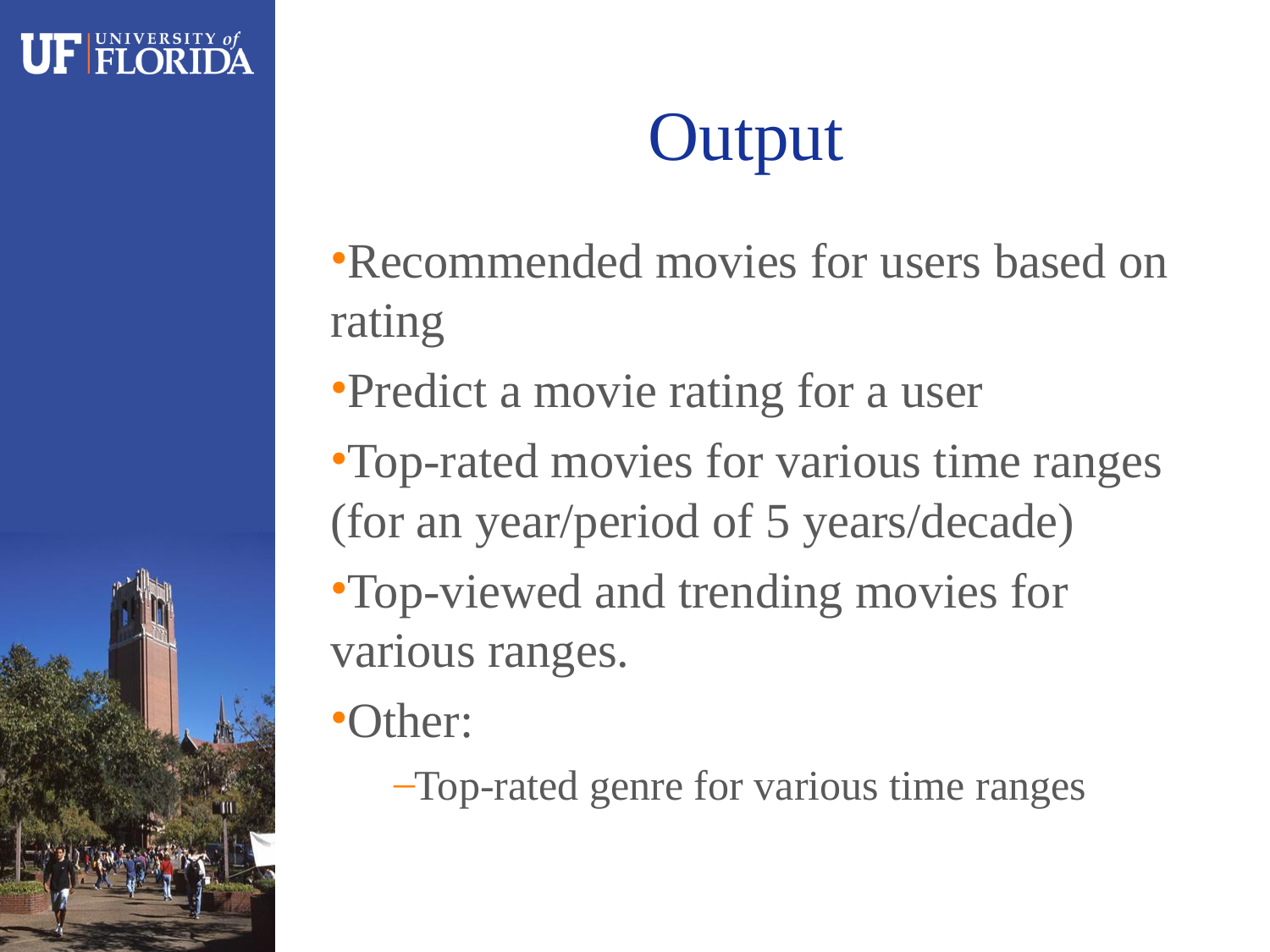

# Output
Recommended movies for users based on rating
Predict a movie rating for a user
Top-rated movies for various time ranges (for an year/period of 5 years/decade)
Top-viewed and trending movies for various ranges.
Other:
Top-rated genre for various time ranges